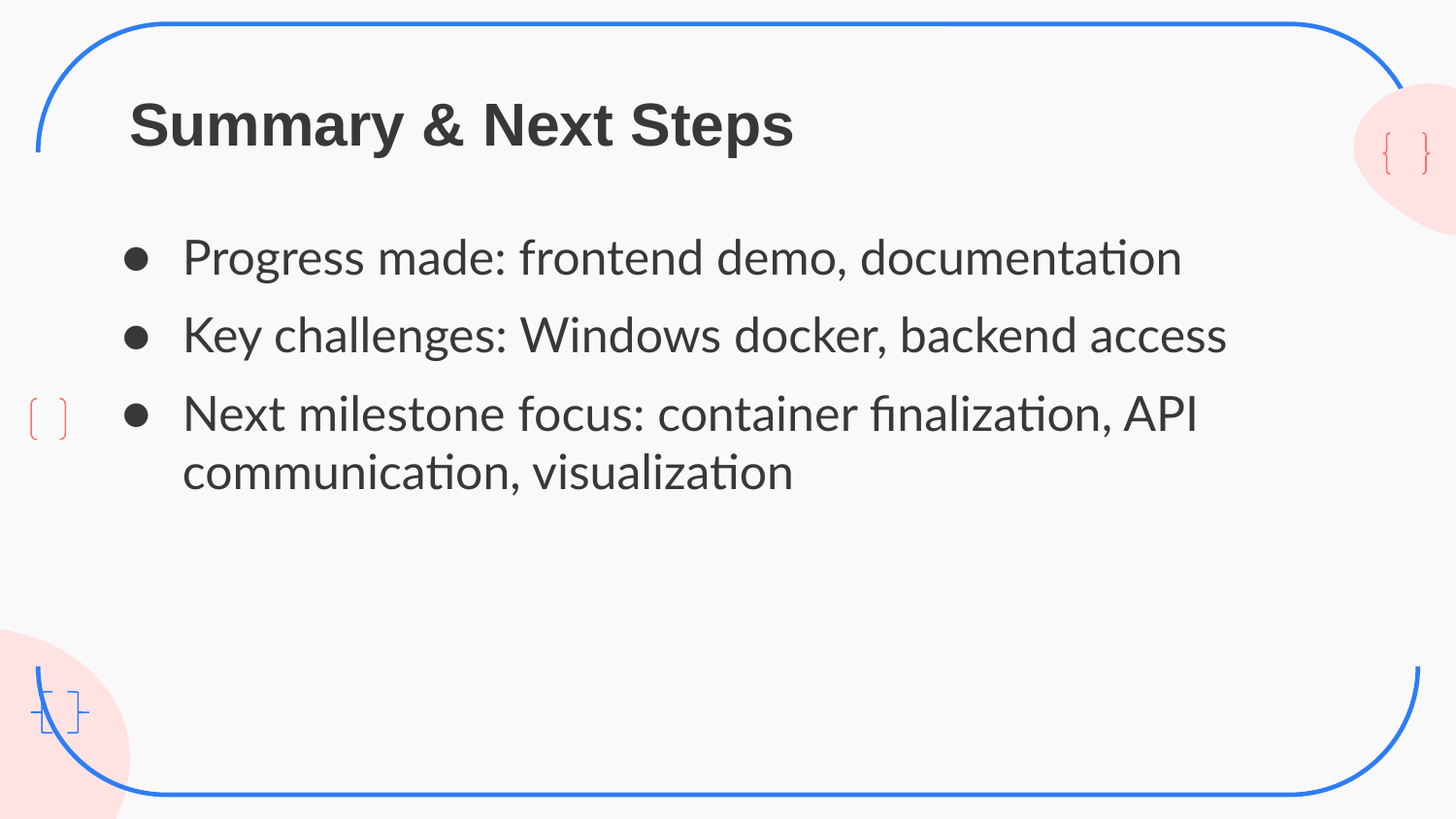

# Summary & Next Steps
Progress made: frontend demo, documentation
Key challenges: Windows docker, backend access
Next milestone focus: container finalization, API communication, visualization